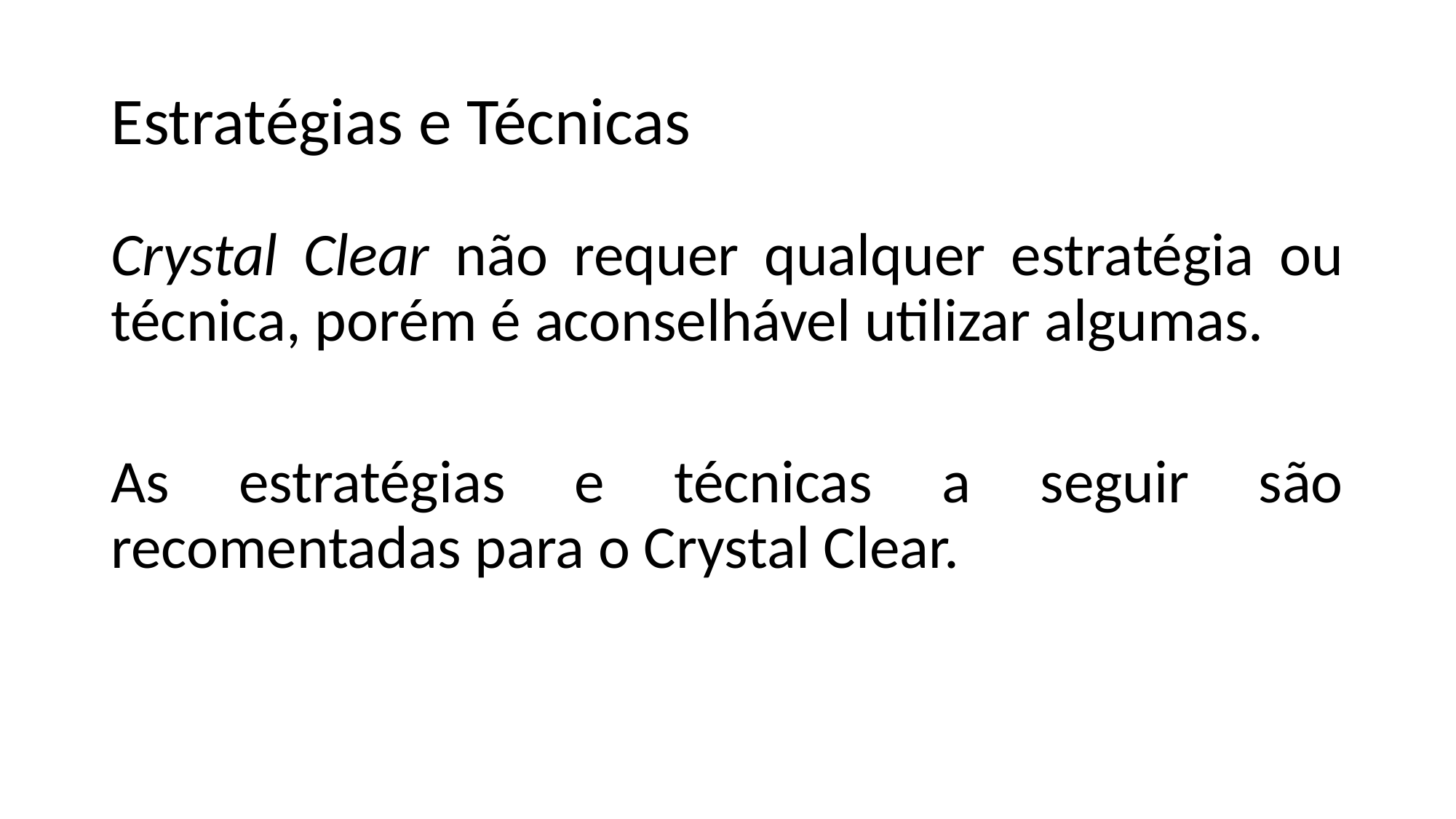

# Estratégias e Técnicas
Crystal Clear não requer qualquer estratégia ou técnica, porém é aconselhável utilizar algumas.

As estratégias e técnicas a seguir são recomentadas para o Crystal Clear.